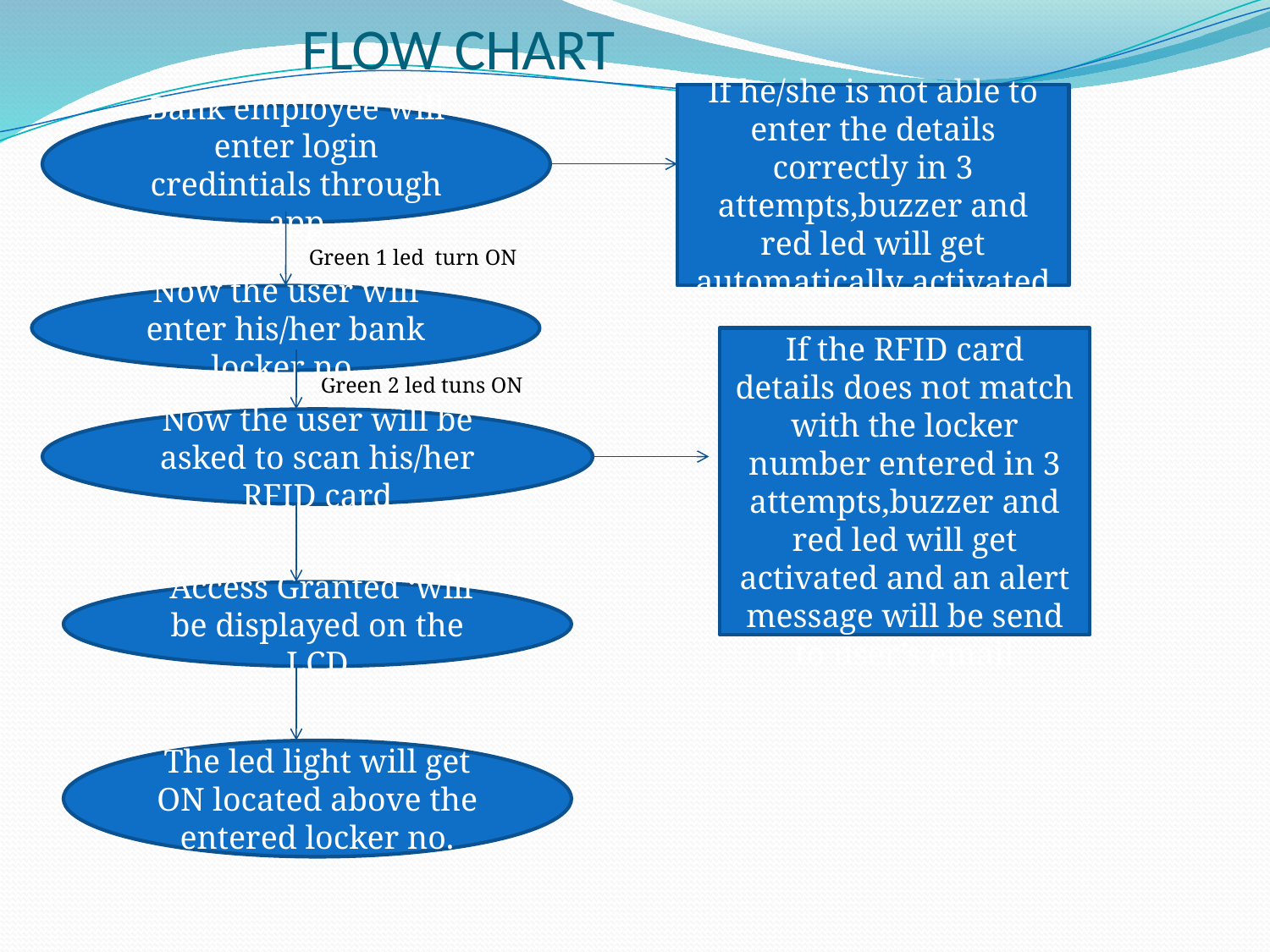

# FLOW CHART

                         Green 1 led  turn ON

                          Green 2 led tuns ON

If he/she is not able to enter the details correctly in 3 attempts,buzzer and red led will get automatically activated

Bank employee will enter login credintials through app
Now the user will enter his/her bank locker no.

If the RFID card details does not match with the locker number entered in 3 attempts,buzzer and red led will get activated and an alert message will be send to user’s email

Now the user will be asked to scan his/her RFID card
‘Access Granted ‘will be displayed on the LCD
The led light will get ON located above the entered locker no.